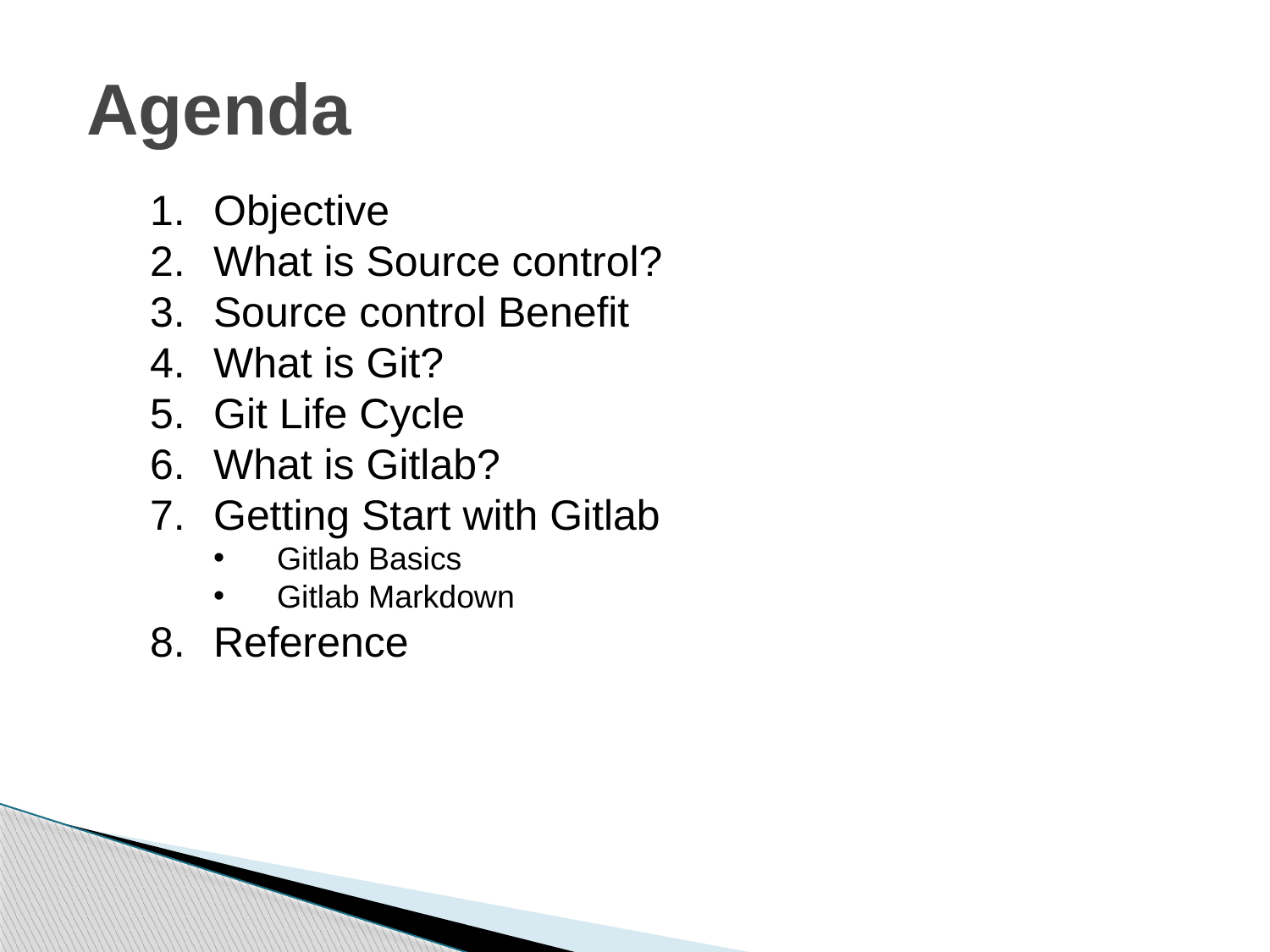

Agenda
Objective
What is Source control?
Source control Benefit
What is Git?
Git Life Cycle
What is Gitlab?
Getting Start with Gitlab
Gitlab Basics
Gitlab Markdown
Reference